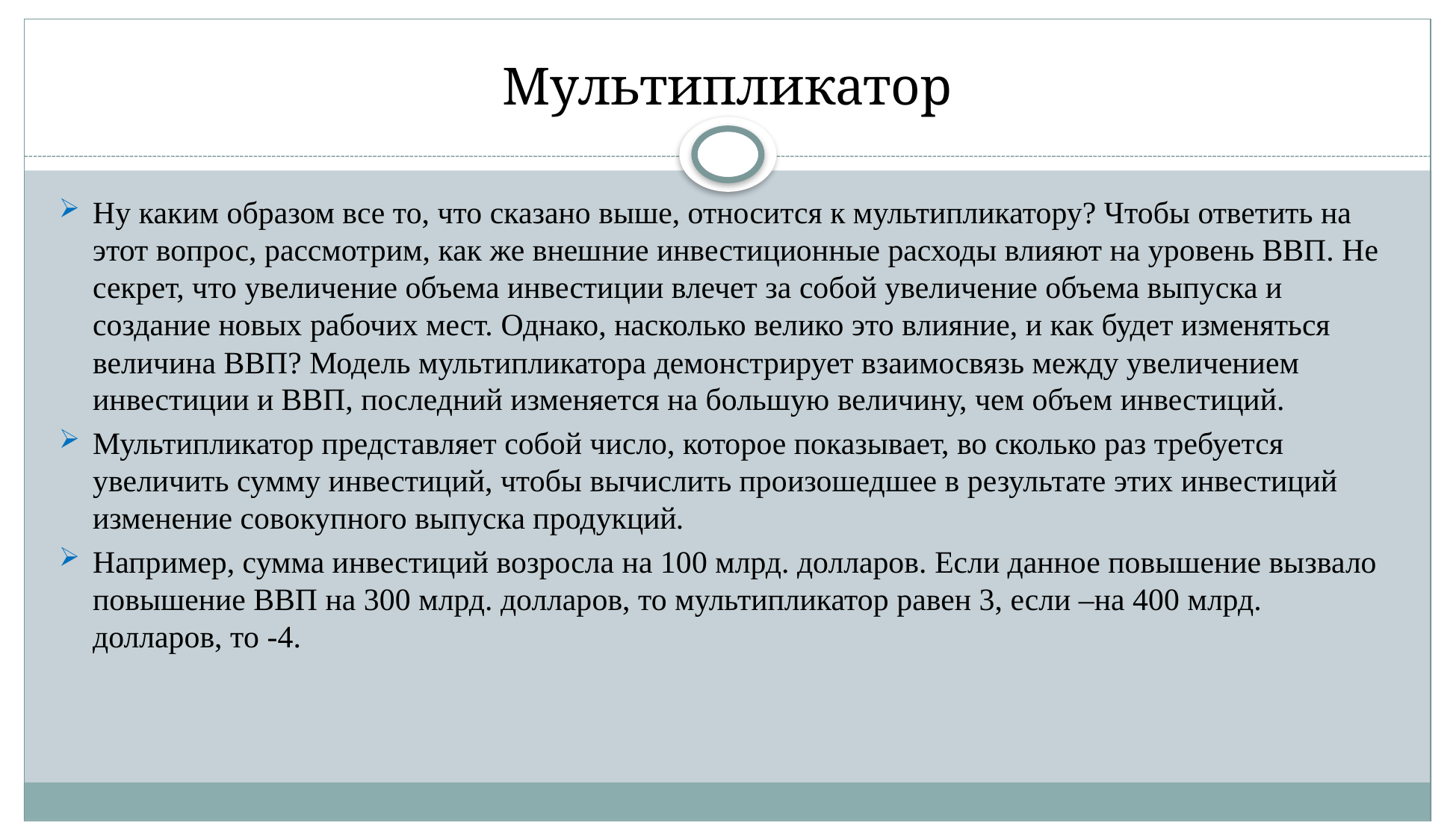

# Мультипликатор
Ну каким образом все то, что сказано выше, относится к мультипликатору? Чтобы ответить на этот вопрос, рассмотрим, как же внешние инвестиционные расходы влияют на уровень ВВП. Не секрет, что увеличение объема инвестиции влечет за собой увеличение объема выпуска и создание новых рабочих мест. Однако, насколько велико это влияние, и как будет изменяться величина ВВП? Модель мультипликатора демонстрирует взаимосвязь между увеличением инвестиции и ВВП, последний изменяется на большую величину, чем объем инвестиций.
Мультипликатор представляет собой число, которое показывает, во сколько раз требуется увеличить сумму инвестиций, чтобы вычислить произошедшее в результате этих инвестиций изменение совокупного выпуска продукций.
Например, сумма инвестиций возросла на 100 млрд. долларов. Если данное повышение вызвало повышение ВВП на 300 млрд. долларов, то мультипликатор равен 3, если –на 400 млрд. долларов, то -4.